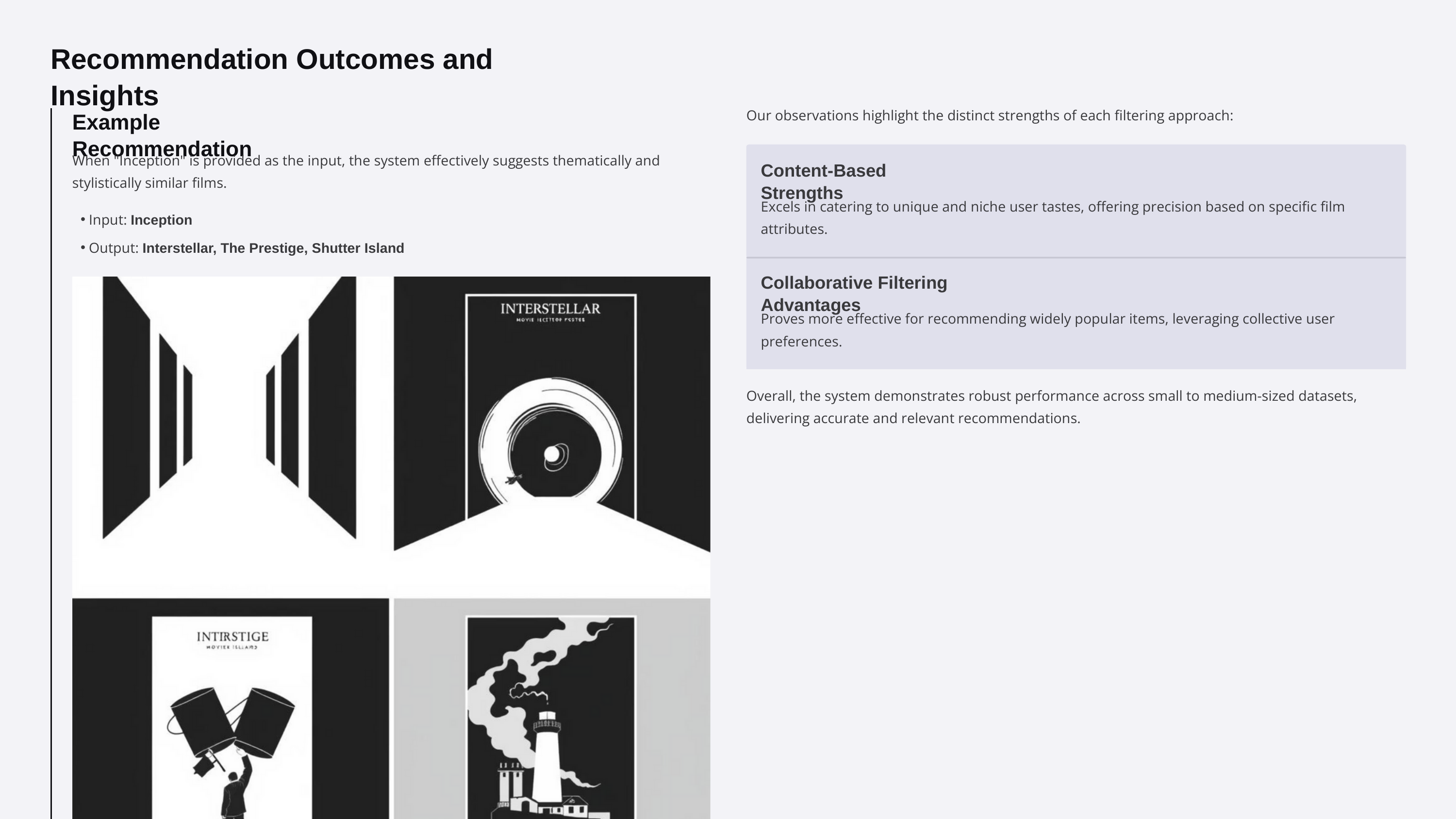

Recommendation Outcomes and Insights
Our observations highlight the distinct strengths of each filtering approach:
Example Recommendation

When "Inception" is provided as the input, the system effectively suggests thematically and stylistically similar films.
Content-Based Strengths
Excels in catering to unique and niche user tastes, offering precision based on specific film attributes.
Input: Inception
Output: Interstellar, The Prestige, Shutter Island

Collaborative Filtering Advantages

Proves more effective for recommending widely popular items, leveraging collective user preferences.
Overall, the system demonstrates robust performance across small to medium-sized datasets, delivering accurate and relevant recommendations.